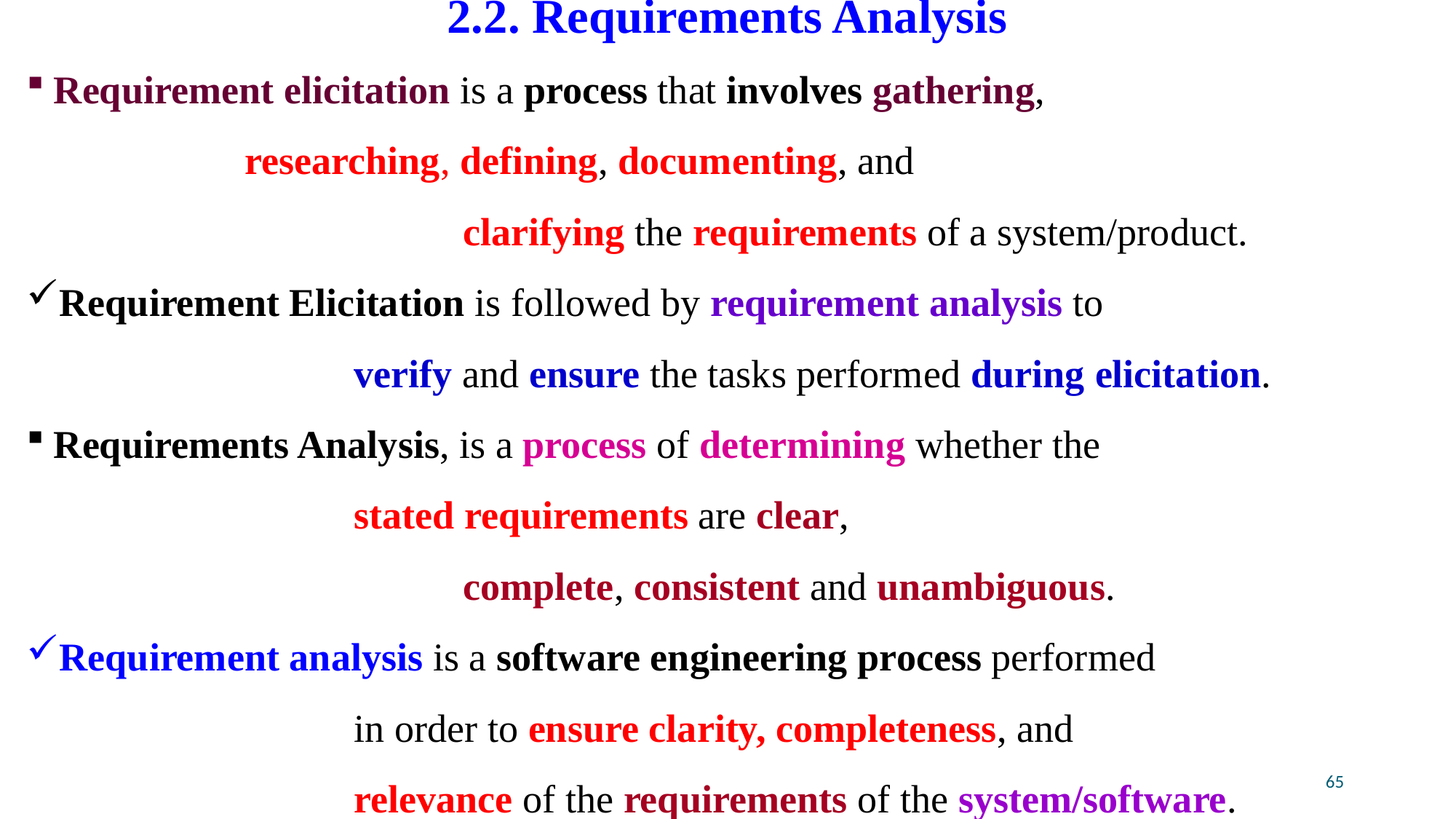

# 2.2. Requirements Analysis
Requirement elicitation is a process that involves gathering,
		researching, defining, documenting, and
				clarifying the requirements of a system/product.
Requirement Elicitation is followed by requirement analysis to
			verify and ensure the tasks performed during elicitation.
Requirements Analysis, is a process of determining whether the
			stated requirements are clear,
				complete, consistent and unambiguous.
Requirement analysis is a software engineering process performed
			in order to ensure clarity, completeness, and
			relevance of the requirements of the system/software.

65